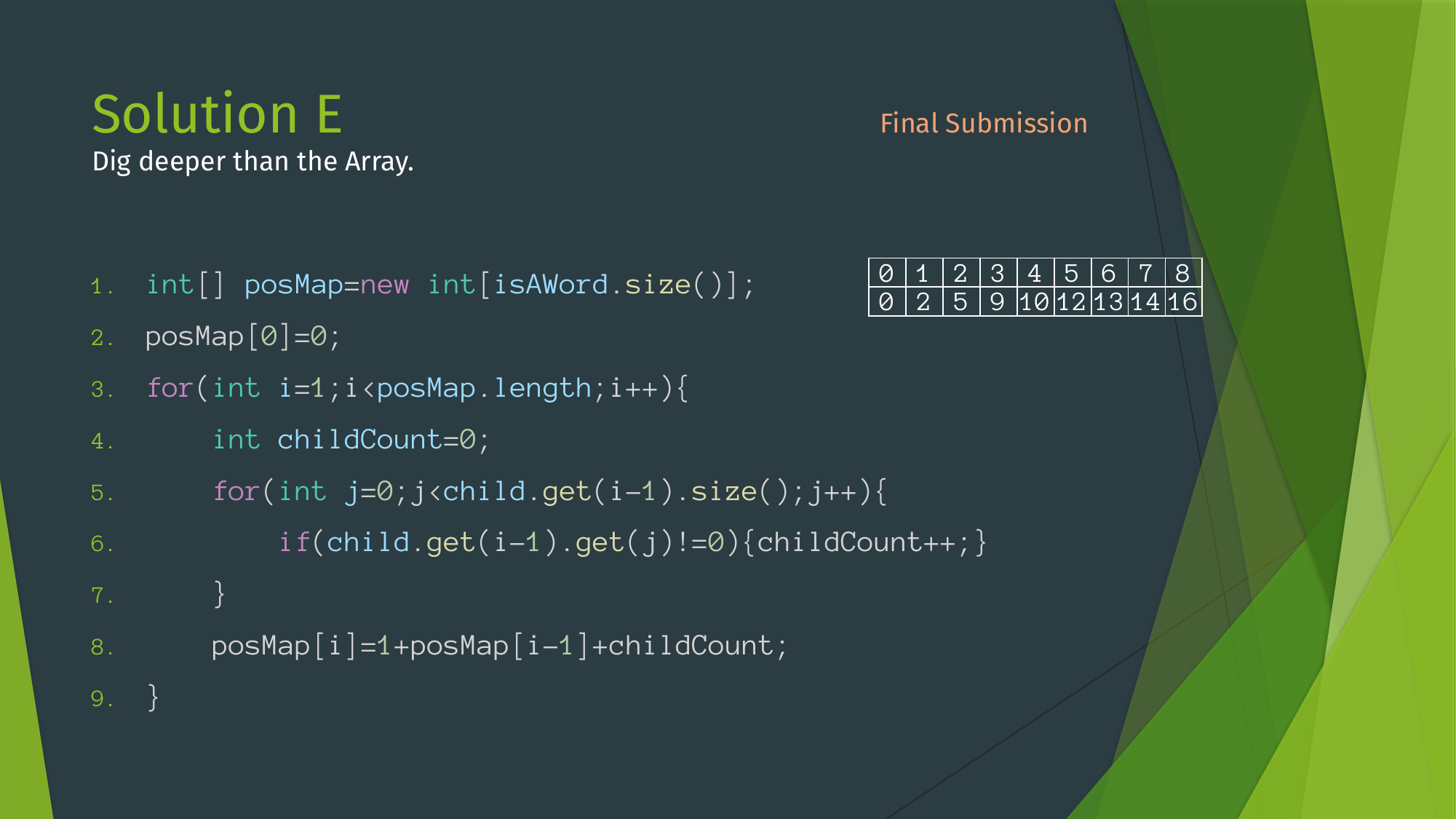

# Solution E	Final Submission Dig deeper than the Array.
int[] posMap=new int[isAWord.size()];
posMap[0]=0;
for(int i=1;i<posMap.length;i++){
    int childCount=0;
    for(int j=0;j<child.get(i-1).size();j++){
        if(child.get(i-1).get(j)!=0){childCount++;}
    }
    posMap[i]=1+posMap[i-1]+childCount;
}
| 0 | 1 | 2 | 3 | 4 | 5 | 6 | 7 | 8 |
| --- | --- | --- | --- | --- | --- | --- | --- | --- |
| 0 | 2 | 5 | 9 | 10 | 12 | 13 | 14 | 16 |